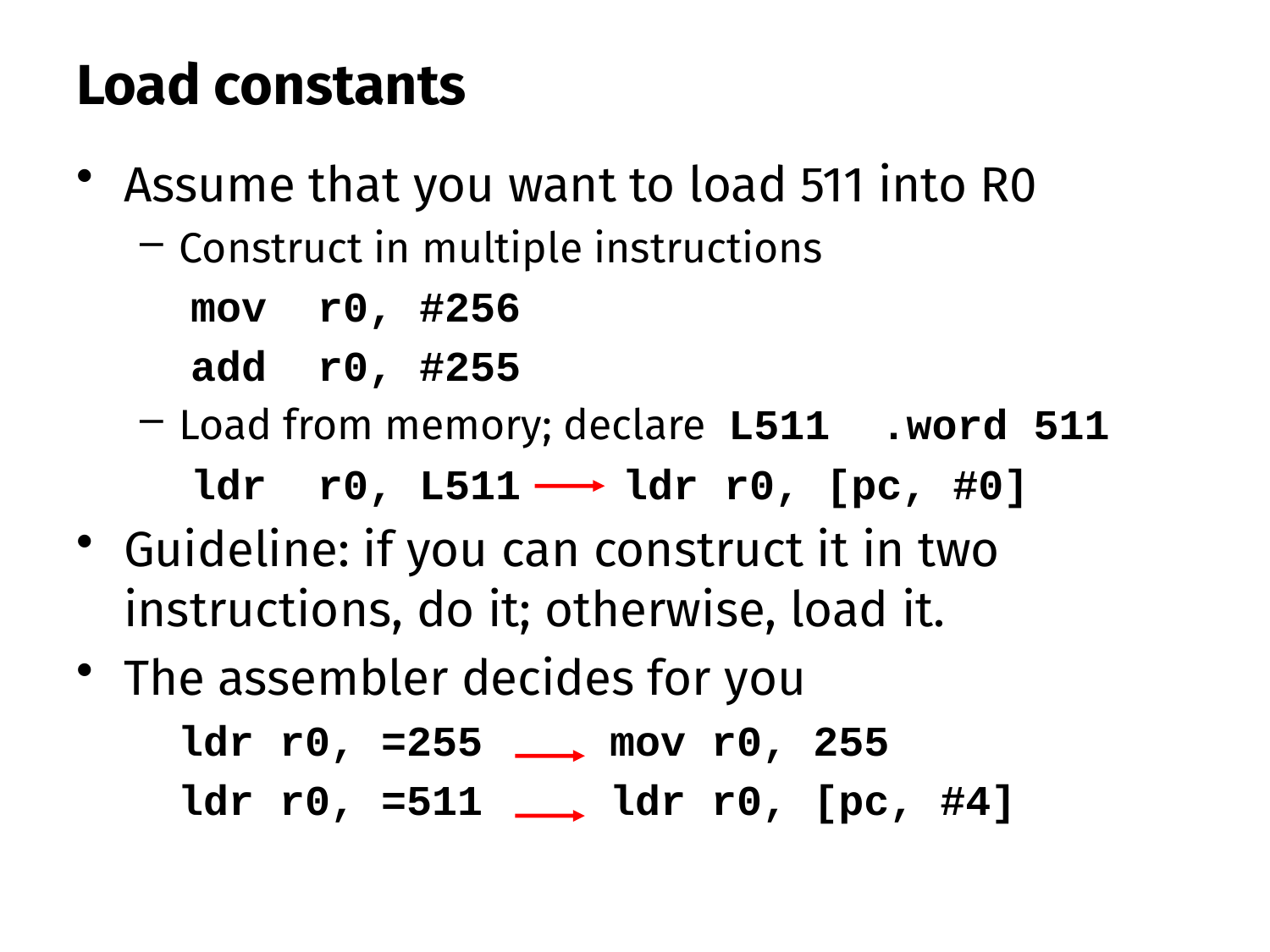

# Load constants
Assume that you want to load 511 into R0
Construct in multiple instructions
  mov  r0, #256
  add  r0, #255
Load from memory; declare  L511  .word 511
  ldr  r0, L511    ldr r0, [pc, #0]
Guideline: if you can construct it in two instructions, do it; otherwise, load it.
The assembler decides for you
    ldr r0, =255     mov r0, 255
    ldr r0, =511     ldr r0, [pc, #4]